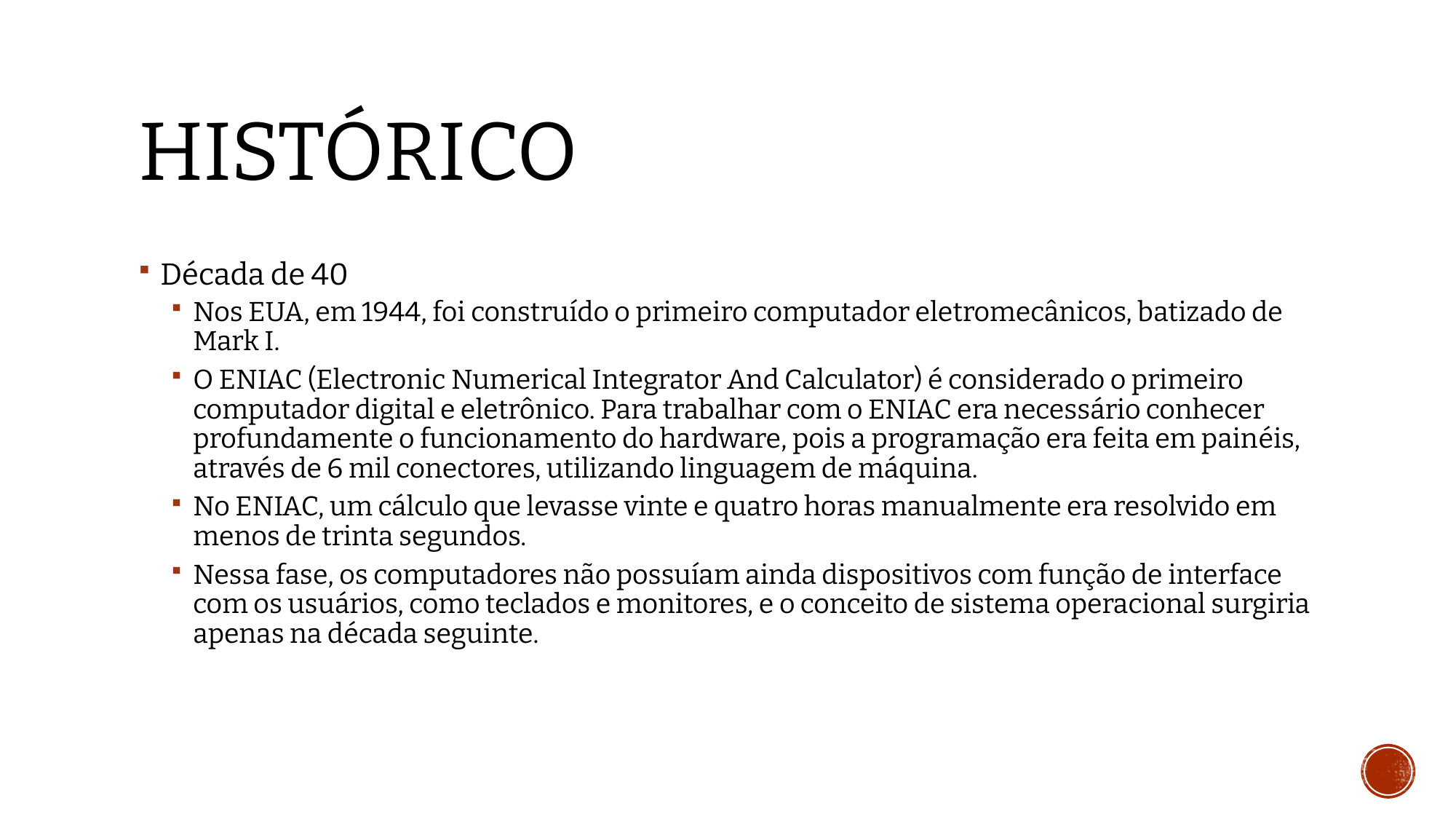

# histórico
Década de 40
Nos EUA, em 1944, foi construído o primeiro computador eletromecânicos, batizado de Mark I.
O ENIAC (Electronic Numerical Integrator And Calculator) é considerado o primeiro computador digital e eletrônico. Para trabalhar com o ENIAC era necessário conhecer profundamente o funcionamento do hardware, pois a programação era feita em painéis, através de 6 mil conectores, utilizando linguagem de máquina.
No ENIAC, um cálculo que levasse vinte e quatro horas manualmente era resolvido em menos de trinta segundos.
Nessa fase, os computadores não possuíam ainda dispositivos com função de interface com os usuários, como teclados e monitores, e o conceito de sistema operacional surgiria apenas na década seguinte.